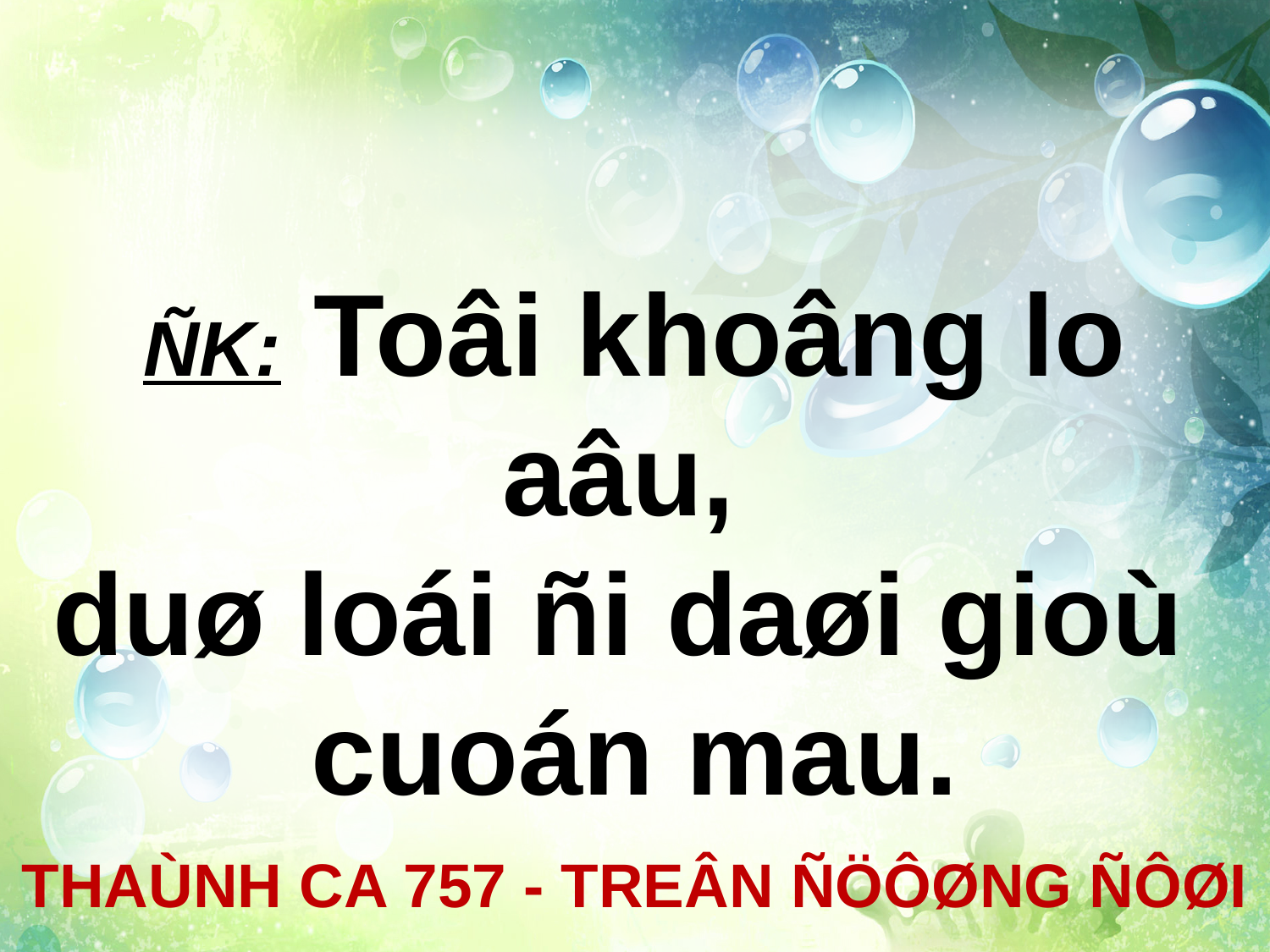

ÑK: Toâi khoâng lo aâu,
duø loái ñi daøi gioù
cuoán mau.
THAÙNH CA 757 - TREÂN ÑÖÔØNG ÑÔØI